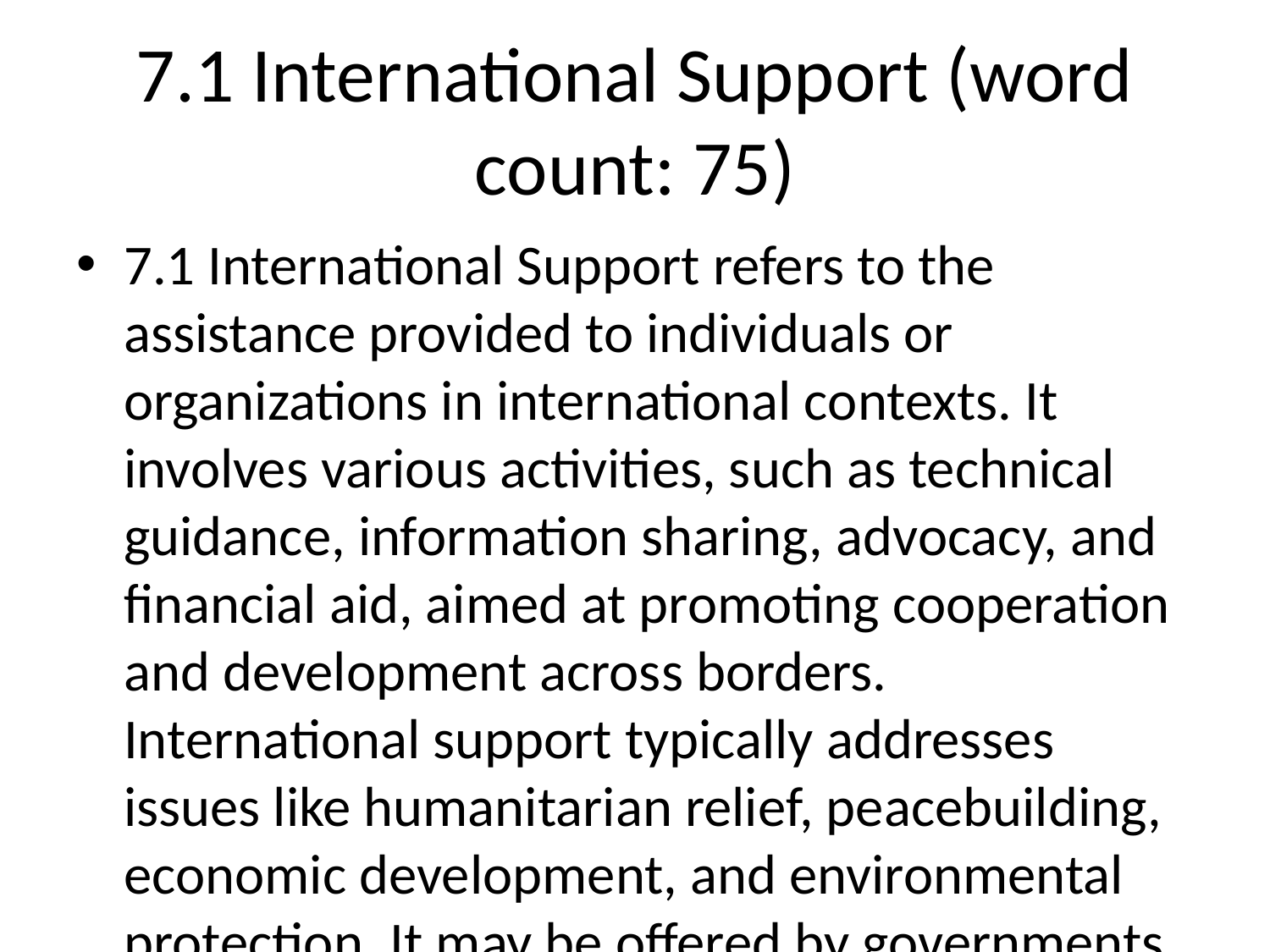

# 7.1 International Support (word count: 75)
7.1 International Support refers to the assistance provided to individuals or organizations in international contexts. It involves various activities, such as technical guidance, information sharing, advocacy, and financial aid, aimed at promoting cooperation and development across borders. International support typically addresses issues like humanitarian relief, peacebuilding, economic development, and environmental protection. It may be offered by governments, non-governmental organizations (NGOs), intergovernmental organizations (IGOs), and donor agencies through initiatives like grants, capacity building programs, training, and direct interventions. Its purpose is to foster global partnerships and address global challenges effectively.